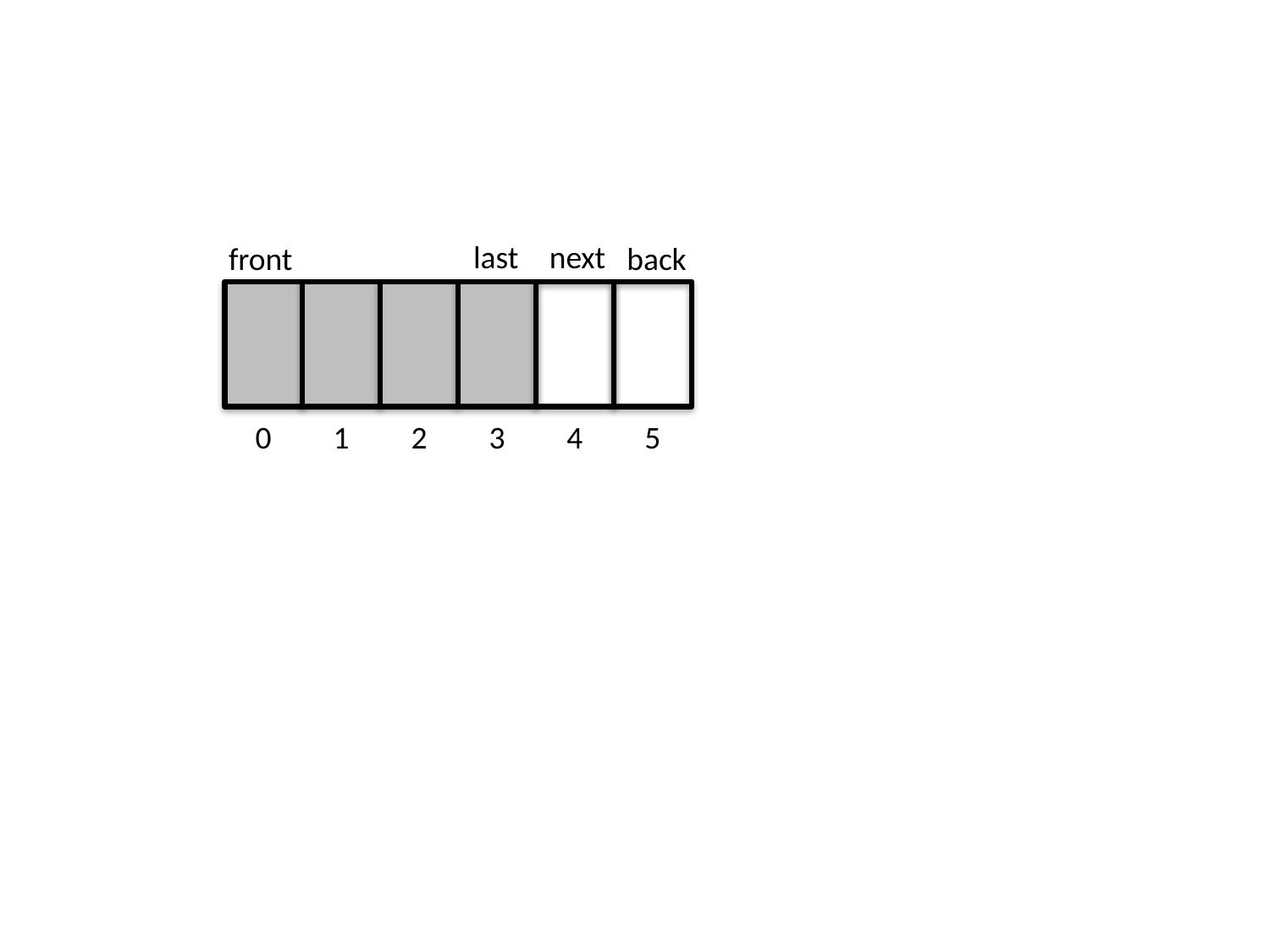

last
next
front
back

0
1
2
3
4
5